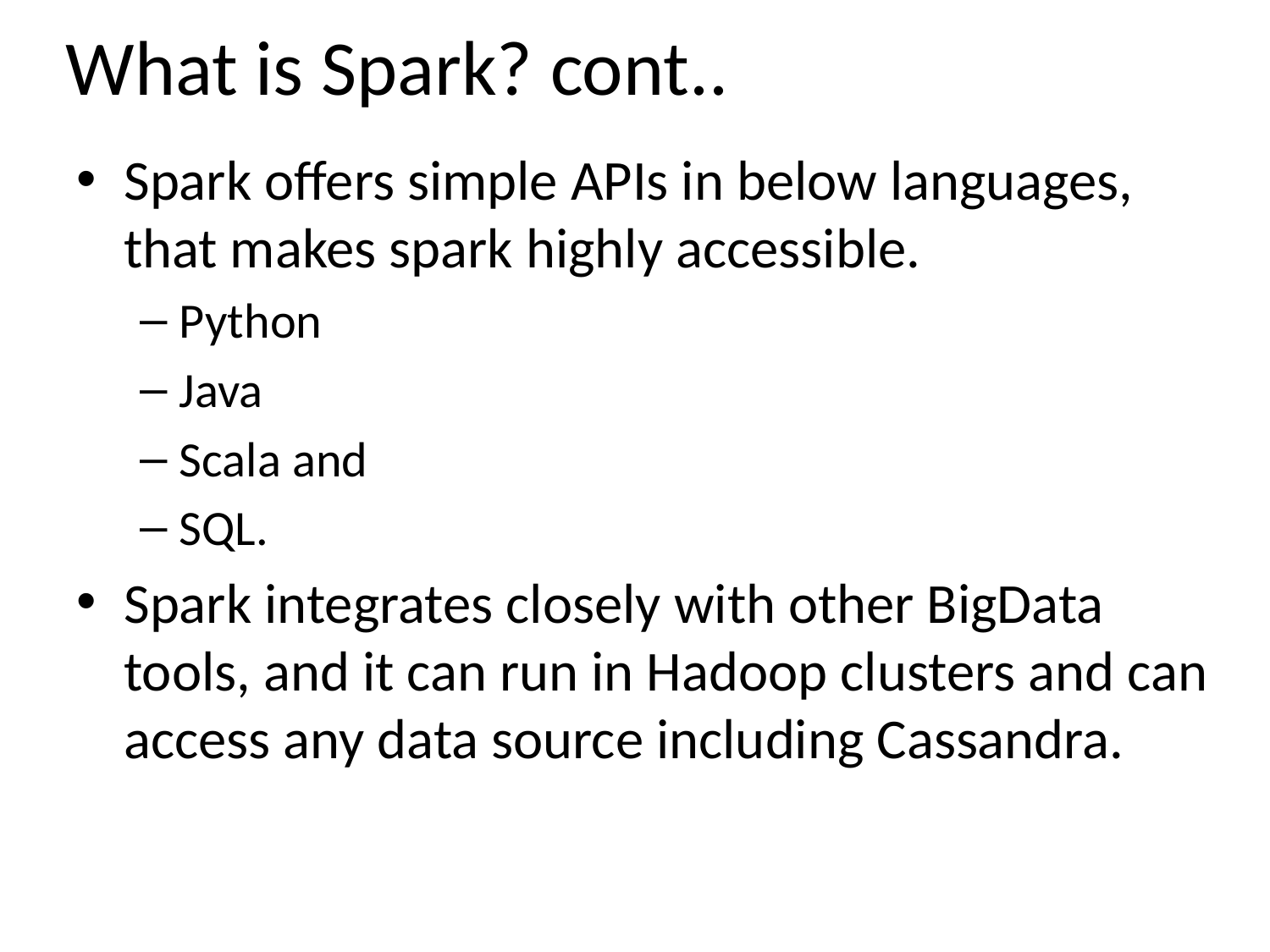

# What is Spark? cont..
Spark offers simple APIs in below languages, that makes spark highly accessible.
Python
Java
Scala and
SQL.
Spark integrates closely with other BigData tools, and it can run in Hadoop clusters and can access any data source including Cassandra.